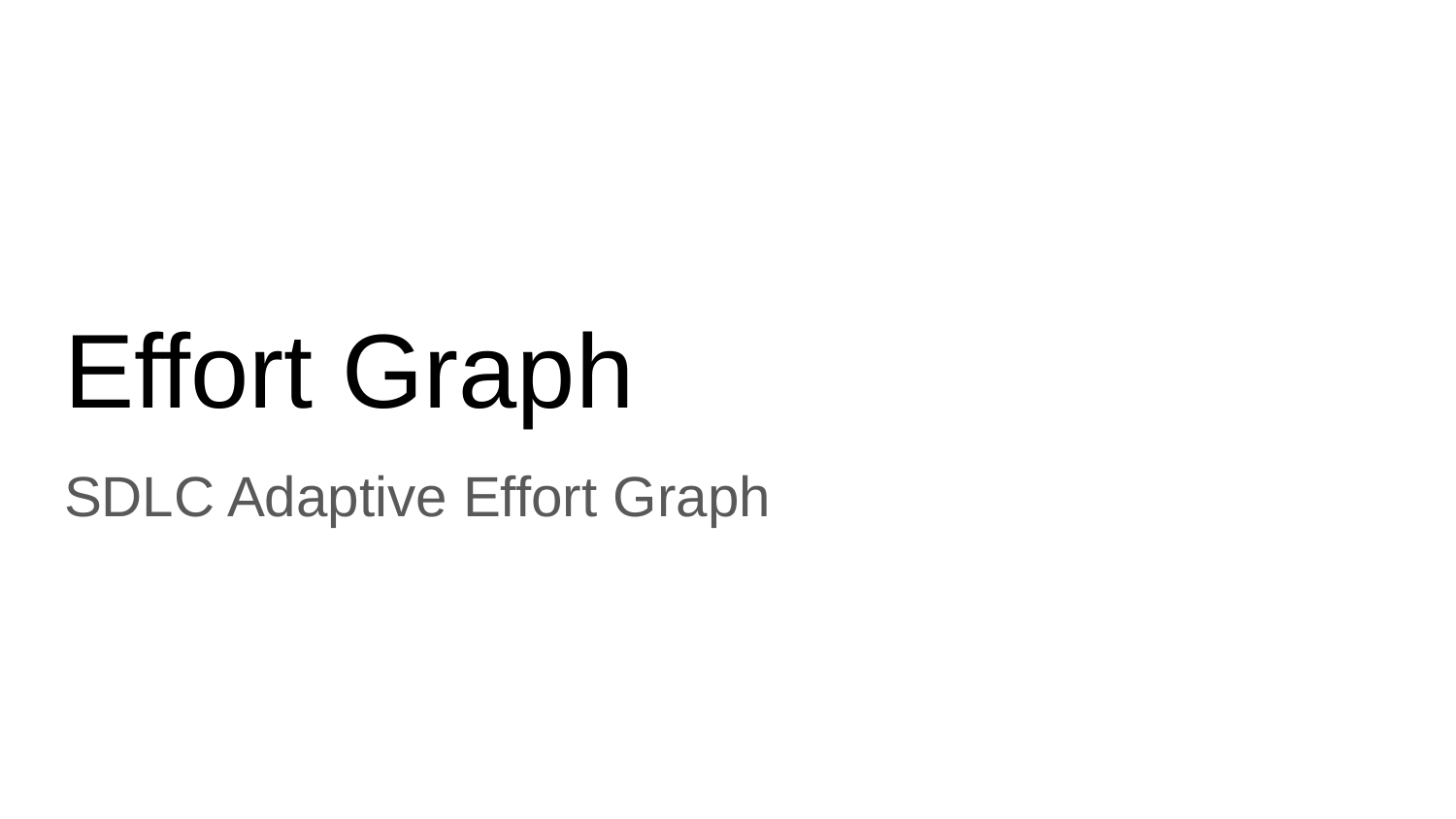

# Effort Graph
SDLC Adaptive Effort Graph